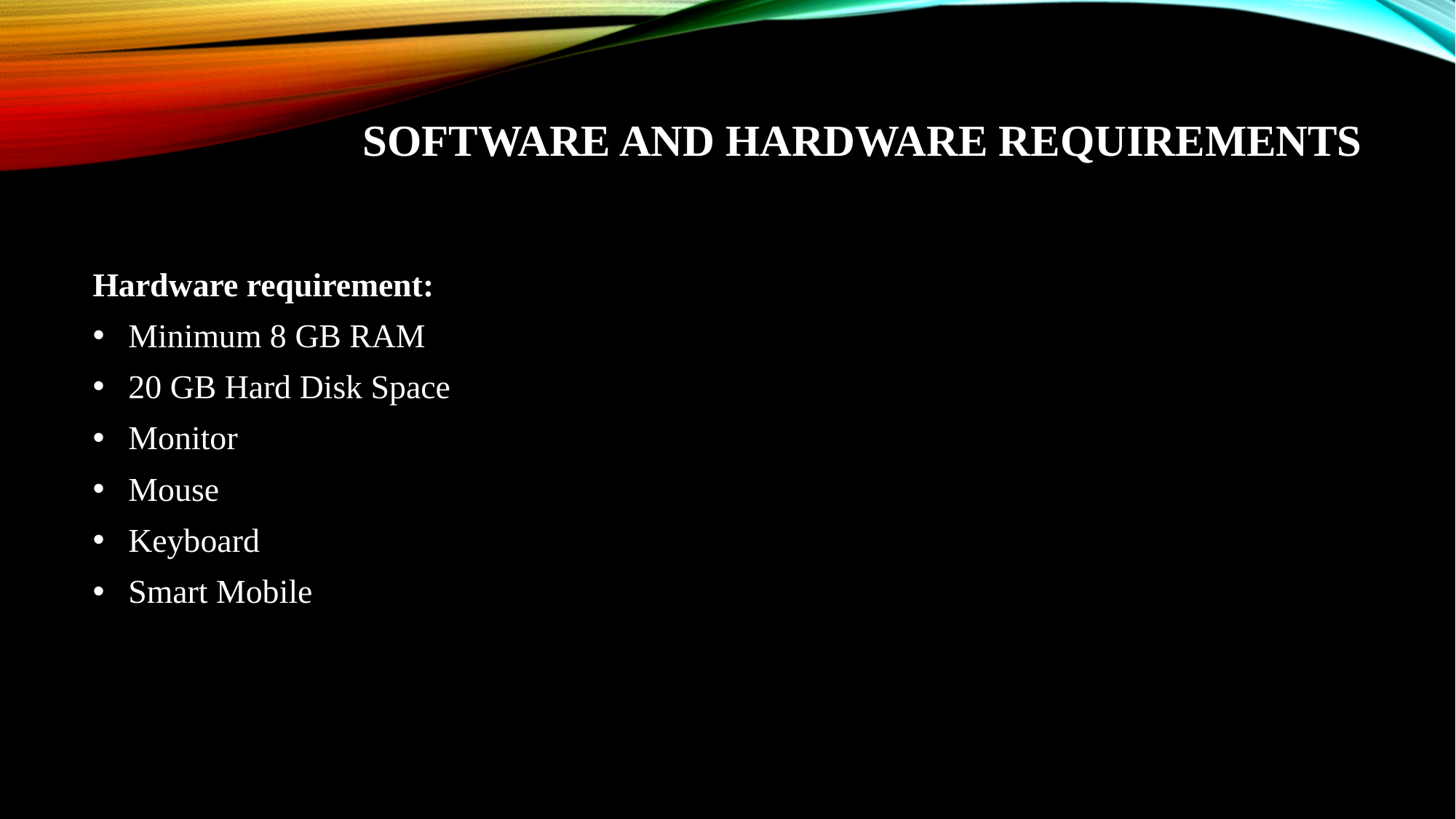

# Software and Hardware Requirements
Hardware requirement:
 Minimum 8 GB RAM
 20 GB Hard Disk Space
 Monitor
 Mouse
 Keyboard
 Smart Mobile